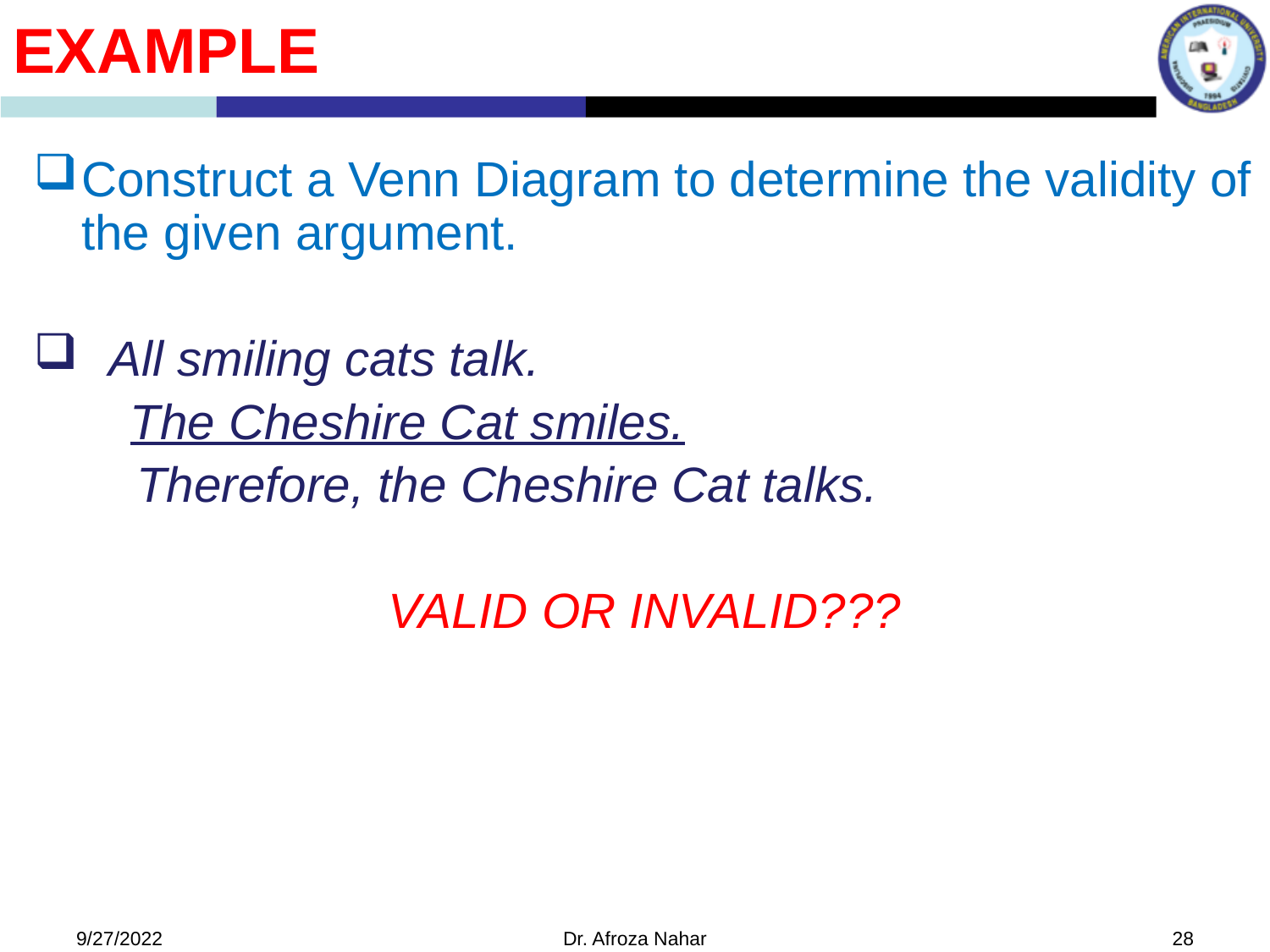

Example
Construct a Venn Diagram to determine the validity of the given argument.

  All smiling cats talk.
       The Cheshire Cat smiles.
	    Therefore, the Cheshire Cat talks.

VALID OR INVALID???

9/27/2022
Dr. Afroza Nahar
28